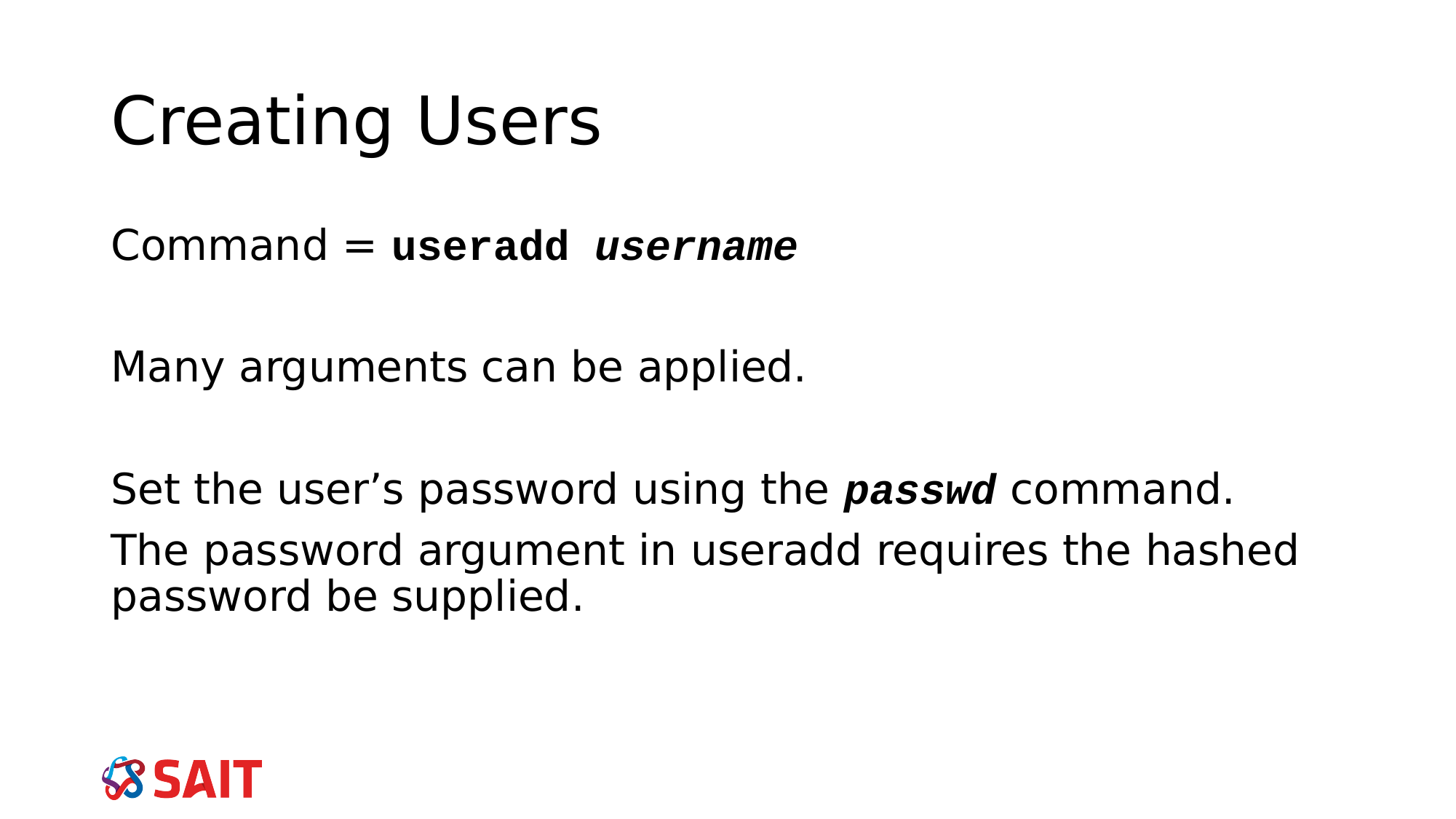

# Creating Users
Command = useradd username

Many arguments can be applied.

Set the user’s password using the passwd command.
The password argument in useradd requires the hashed password be supplied.